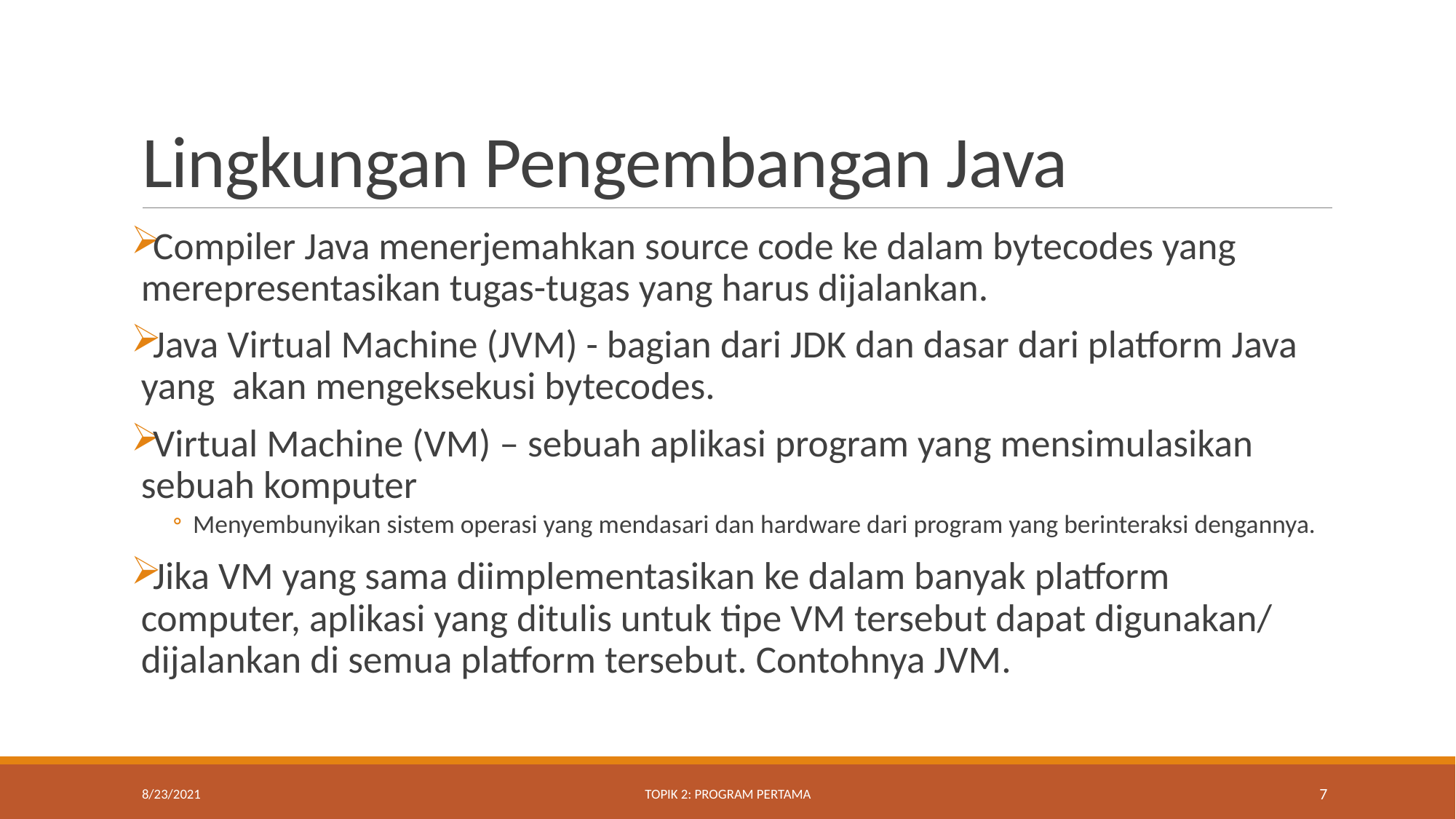

# Lingkungan Pengembangan Java
Compiler Java menerjemahkan source code ke dalam bytecodes yang merepresentasikan tugas-tugas yang harus dijalankan.
Java Virtual Machine (JVM) - bagian dari JDK dan dasar dari platform Java yang  akan mengeksekusi bytecodes.
Virtual Machine (VM) – sebuah aplikasi program yang mensimulasikan sebuah komputer
Menyembunyikan sistem operasi yang mendasari dan hardware dari program yang berinteraksi dengannya.
Jika VM yang sama diimplementasikan ke dalam banyak platform computer, aplikasi yang ditulis untuk tipe VM tersebut dapat digunakan/ dijalankan di semua platform tersebut. Contohnya JVM.
8/23/2021
Topik 2: Program Pertama
7